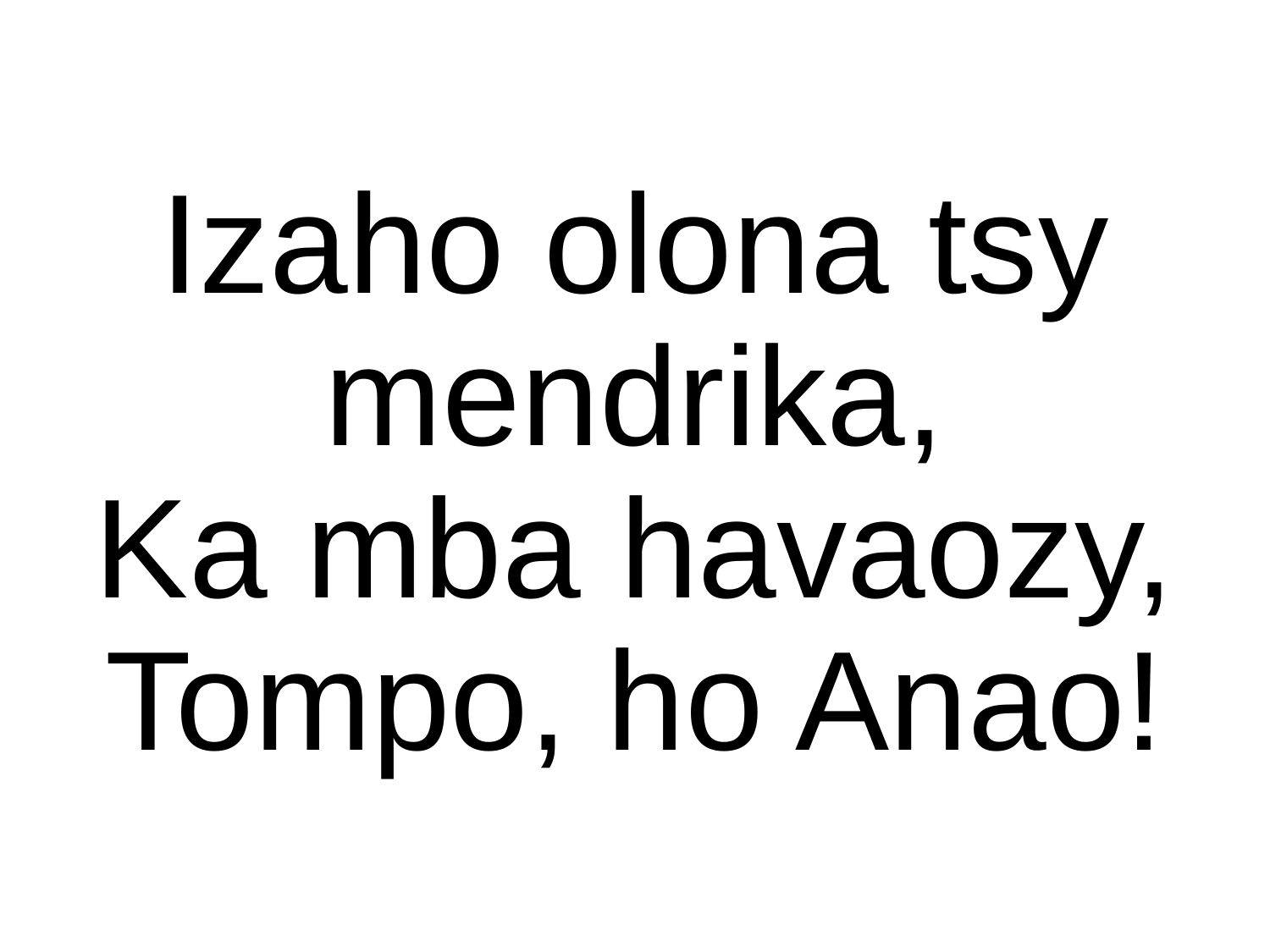

Izaho olona tsy mendrika,
Ka mba havaozy,
Tompo, ho Anao!